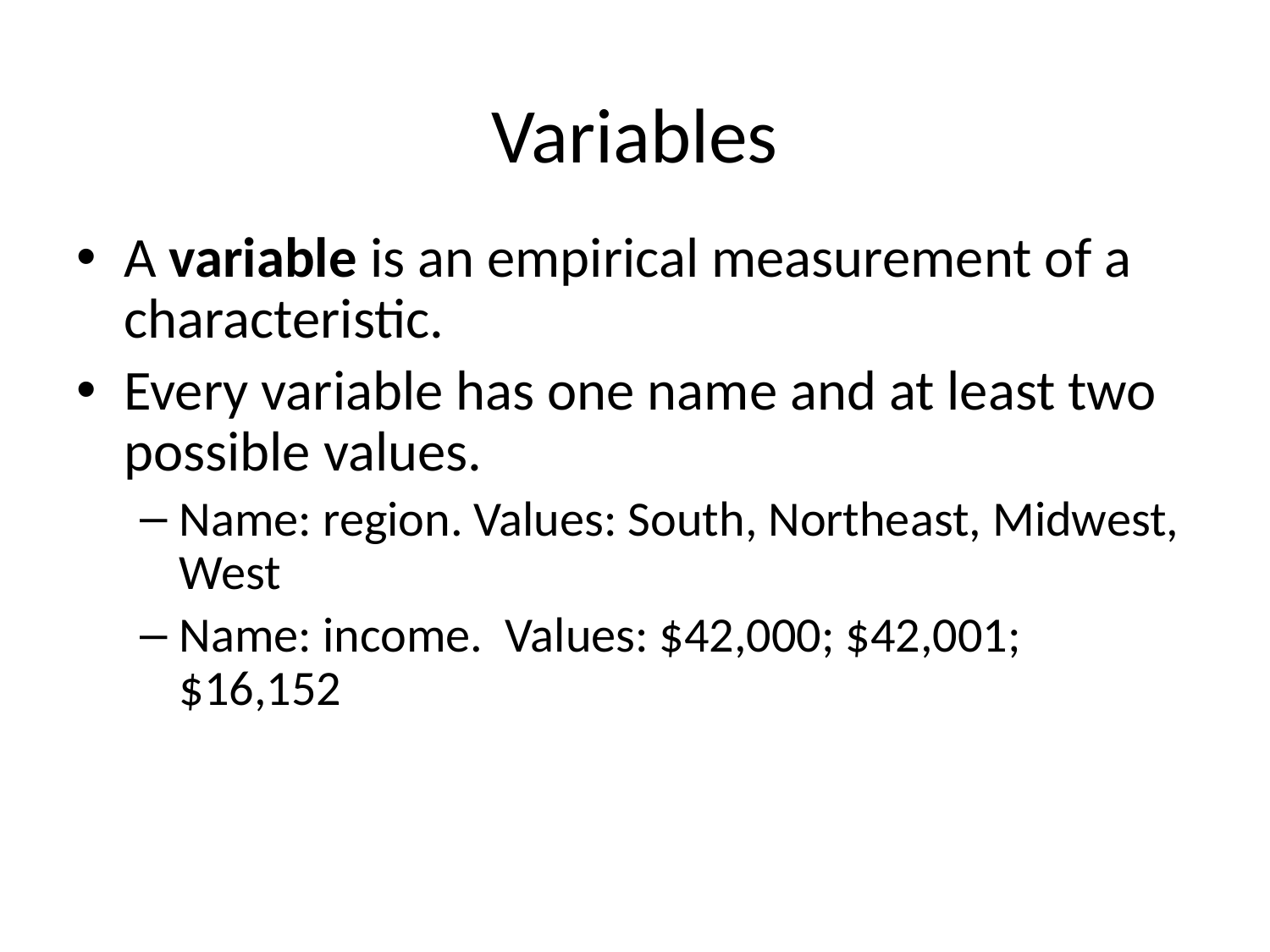

# Variables
A variable is an empirical measurement of a characteristic.
Every variable has one name and at least two possible values.
Name: region. Values: South, Northeast, Midwest, West
Name: income.  Values: $42,000; $42,001; $16,152